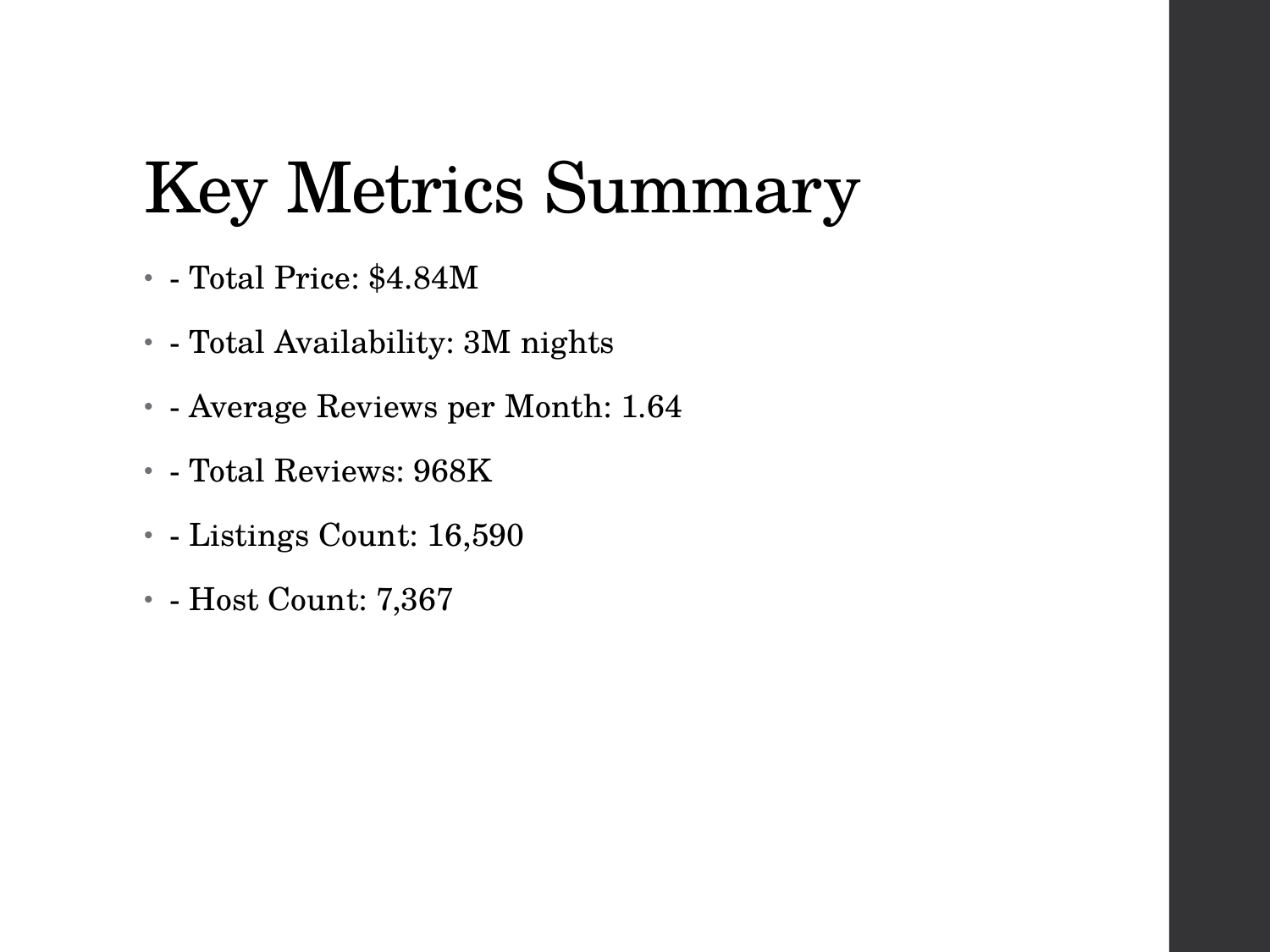

# Key Metrics Summary
- Total Price: $4.84M
- Total Availability: 3M nights
- Average Reviews per Month: 1.64
- Total Reviews: 968K
- Listings Count: 16,590
- Host Count: 7,367